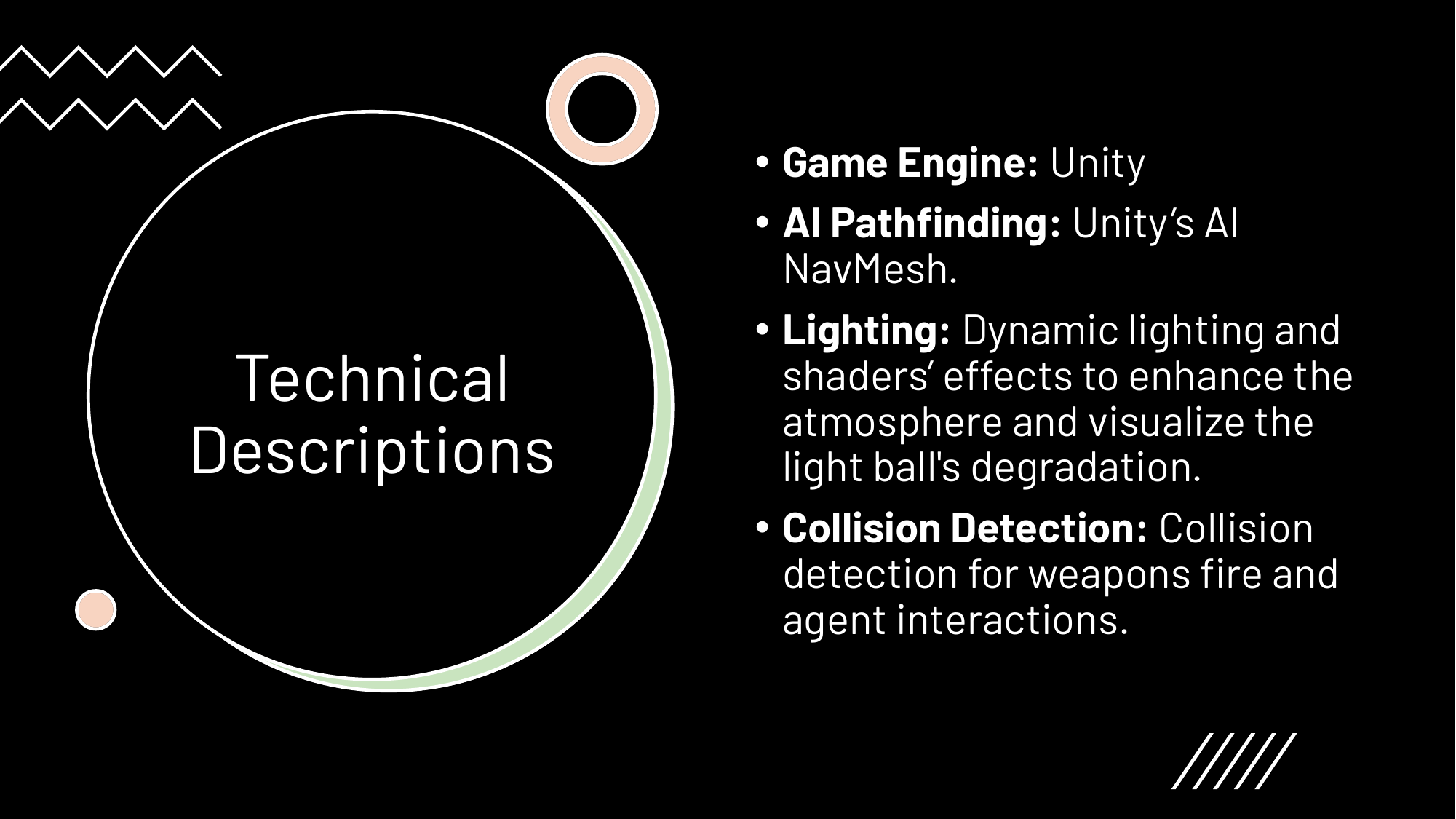

Game Engine: Unity
AI Pathfinding: Unity’s AI NavMesh.
Lighting: Dynamic lighting and shaders’ effects to enhance the atmosphere and visualize the light ball's degradation.
Collision Detection: Collision detection for weapons fire and agent interactions.
# Technical Descriptions